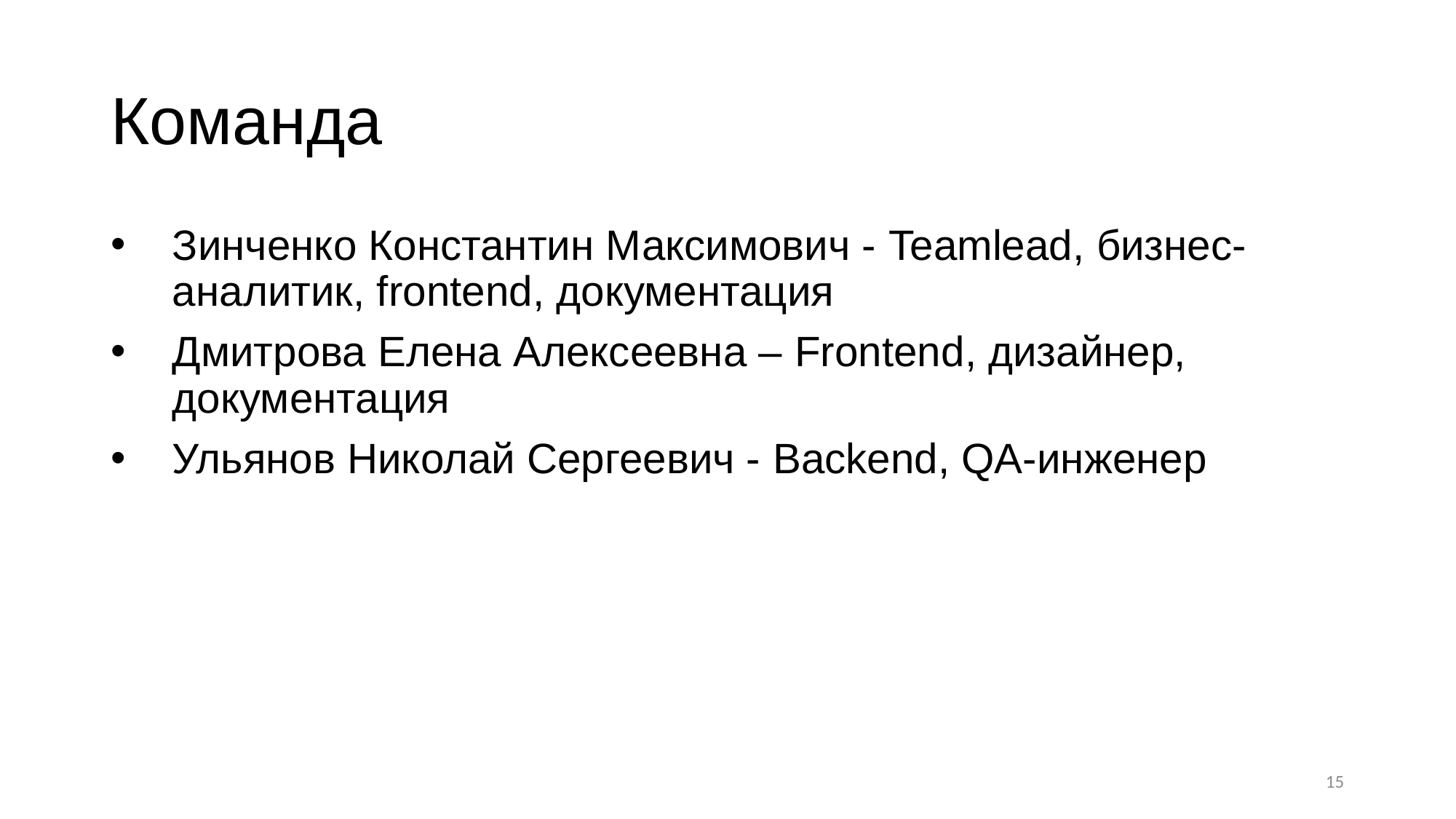

# Команда
Зинченко Константин Максимович - Teamlead, бизнес-аналитик, frontend, документация
Дмитрова Елена Алексеевна – Frontend, дизайнер, документация
Ульянов Николай Сергеевич - Backend, QA-инженер
15